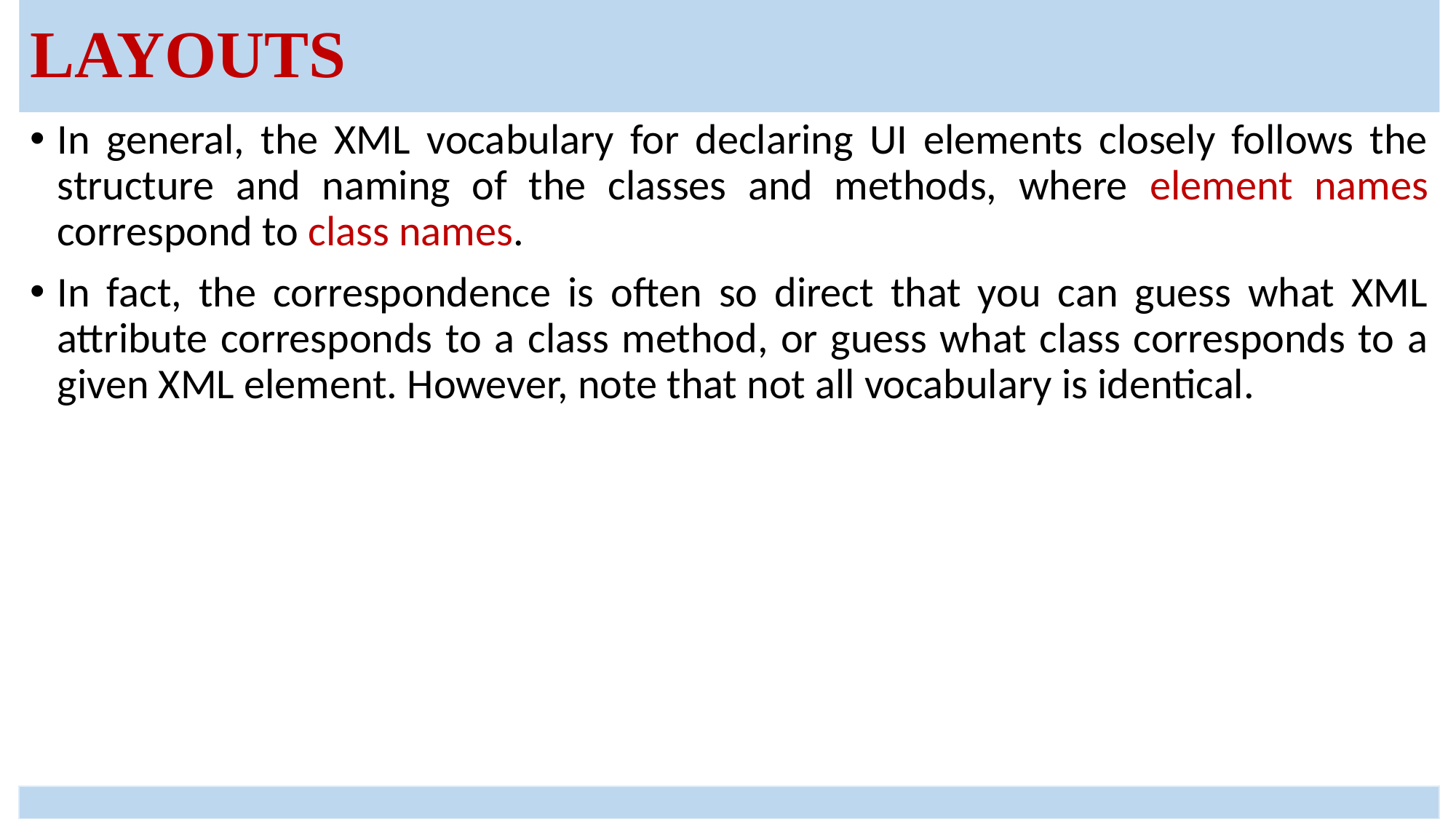

# Layouts
In general, the XML vocabulary for declaring UI elements closely follows the structure and naming of the classes and methods, where element names correspond to class names.
In fact, the correspondence is often so direct that you can guess what XML attribute corresponds to a class method, or guess what class corresponds to a given XML element. However, note that not all vocabulary is identical.